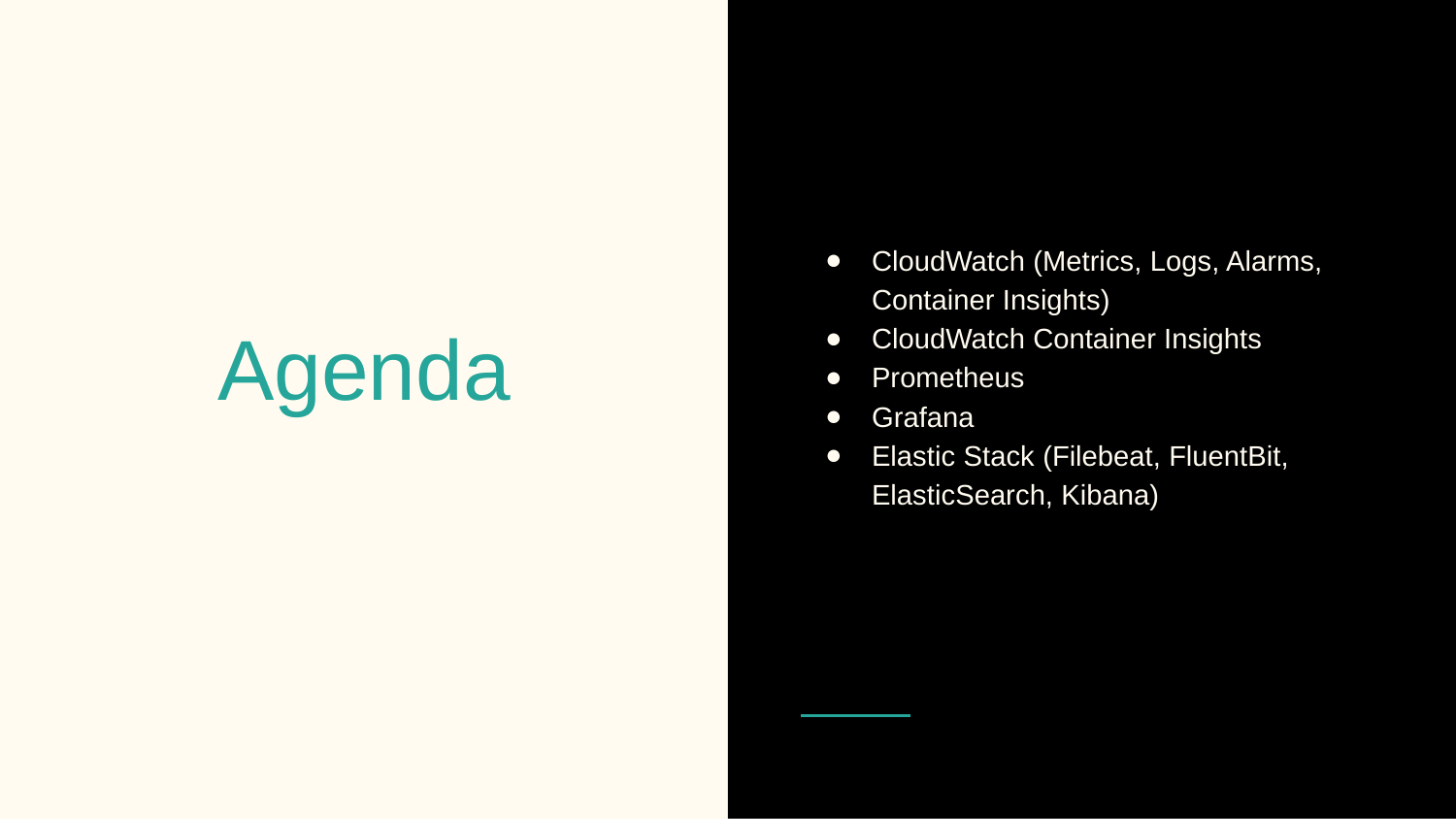

CloudWatch (Metrics, Logs, Alarms, Container Insights)
CloudWatch Container Insights
Prometheus
Grafana
Elastic Stack (Filebeat, FluentBit, ElasticSearch, Kibana)
# Agenda